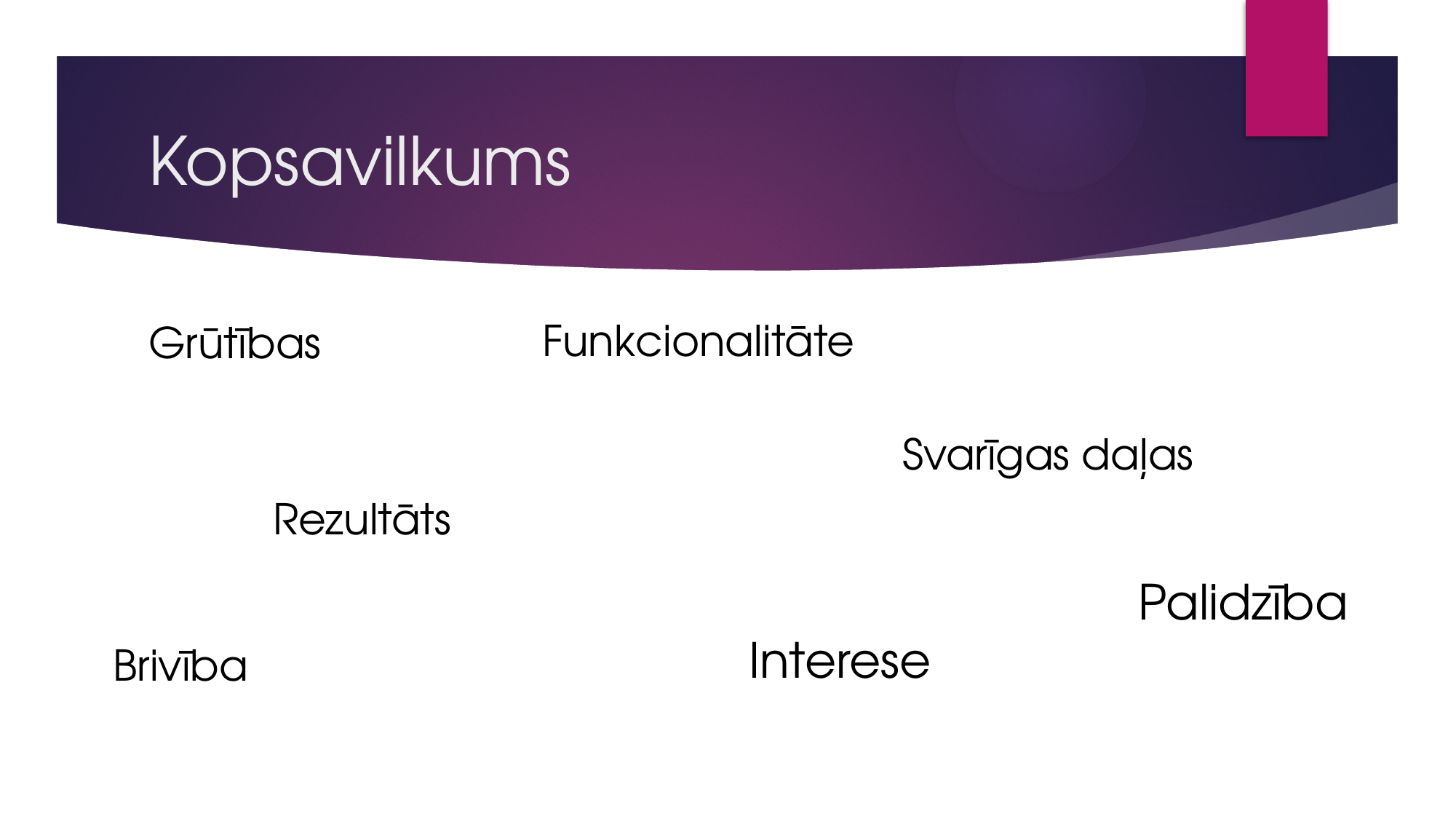

# Kopsavilkums
Funkcionalitāte
Grūtības
Svarīgas daļas
Rezultāts
Palidzība
Interese
Brivība